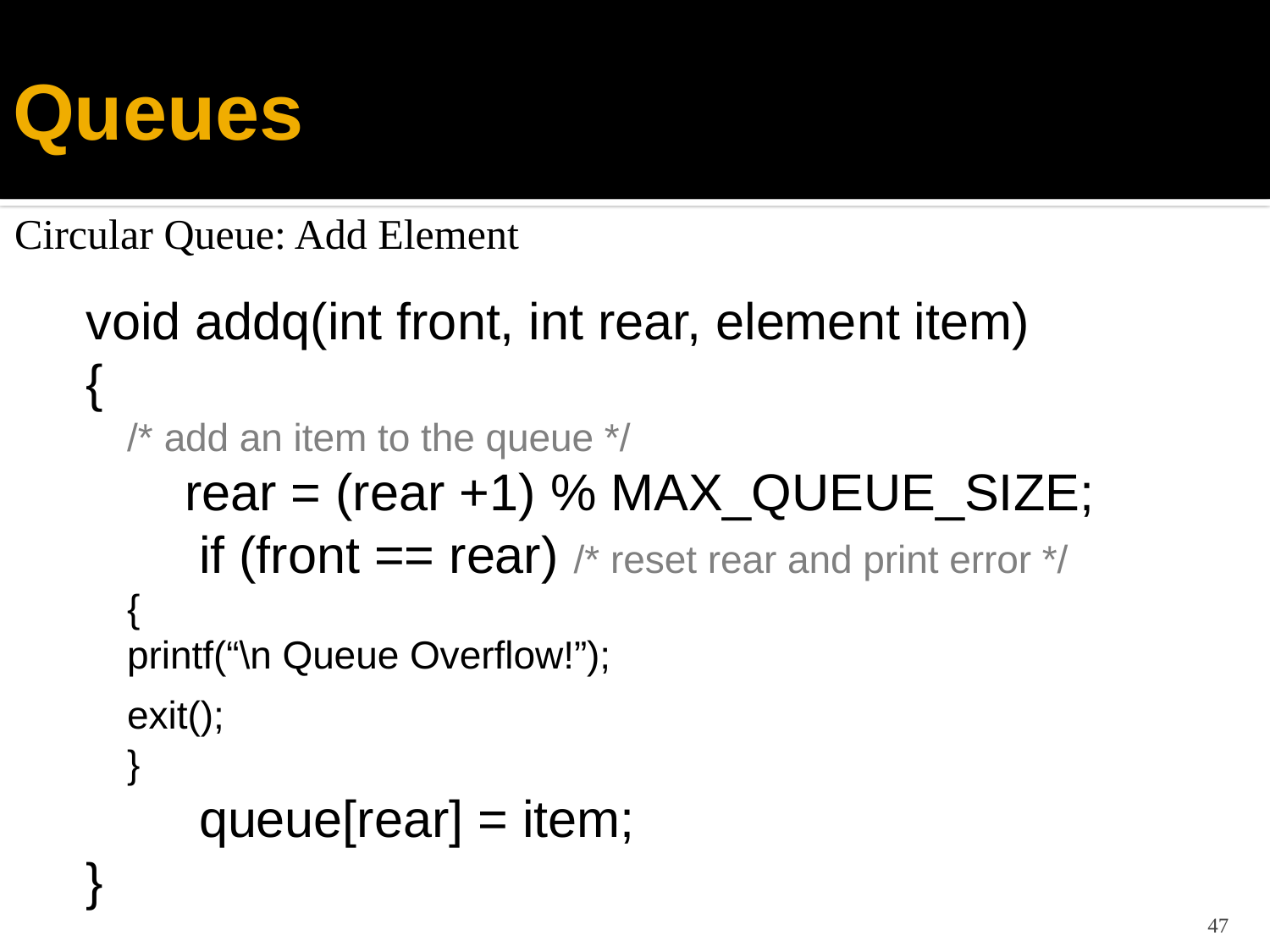

# Queues
Circular Queue: Add Element
void addq(int front, int rear, element item)
{
/* add an item to the queue */
    rear = (rear +1) % MAX_QUEUE_SIZE;
     if (front == rear) /* reset rear and print error */
		{
			printf(“\n Queue Overflow!”);
		exit();
		}
     queue[rear] = item;
}
47